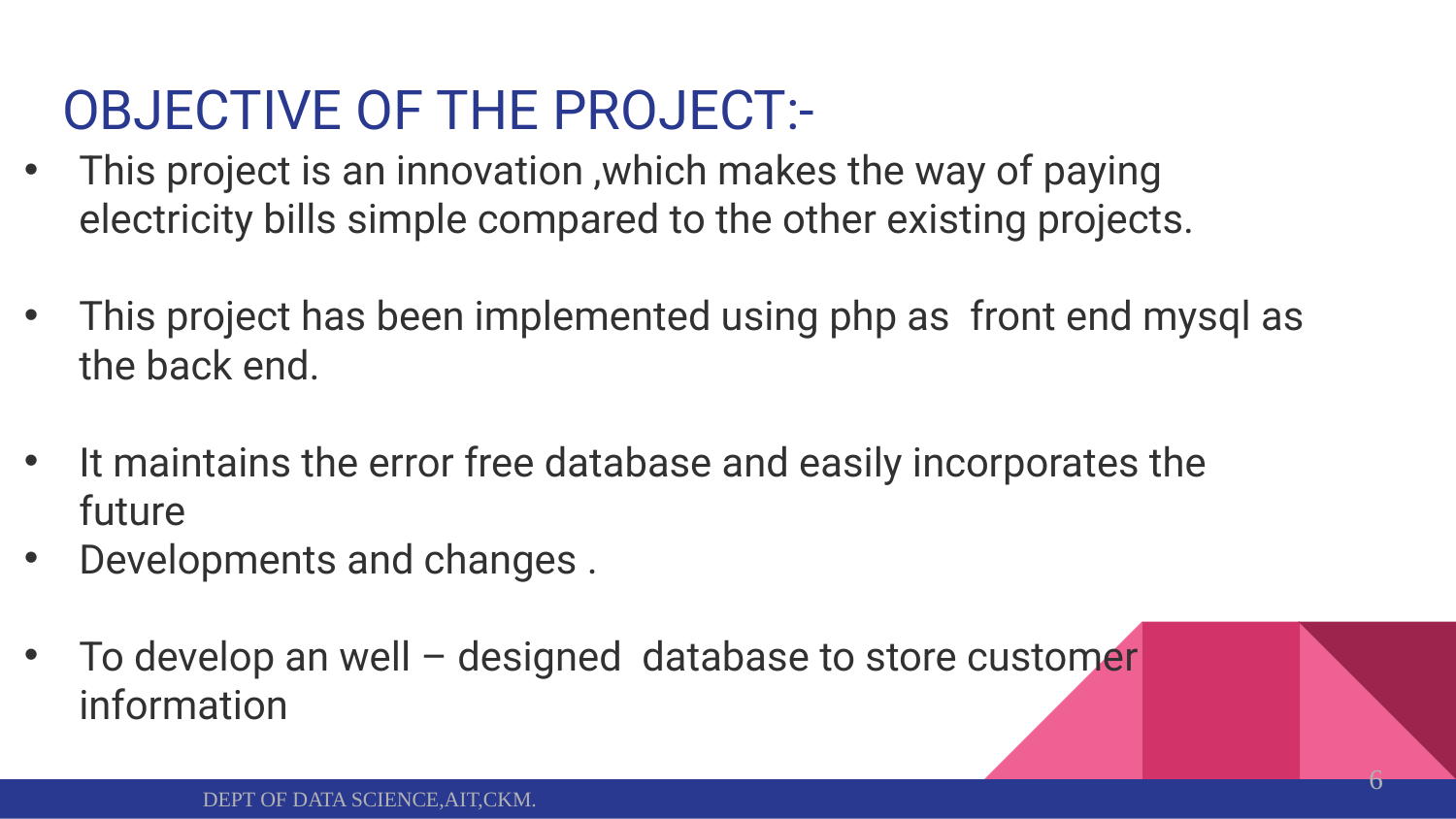

# OBJECTIVE OF THE PROJECT:-
This project is an innovation ,which makes the way of paying electricity bills simple compared to the other existing projects.

This project has been implemented using php as  front end mysql as the back end.

It maintains the error free database and easily incorporates the future
Developments and changes .

To develop an well – designed  database to store customer information

6
DEPT OF DATA SCIENCE,AIT,CKM.